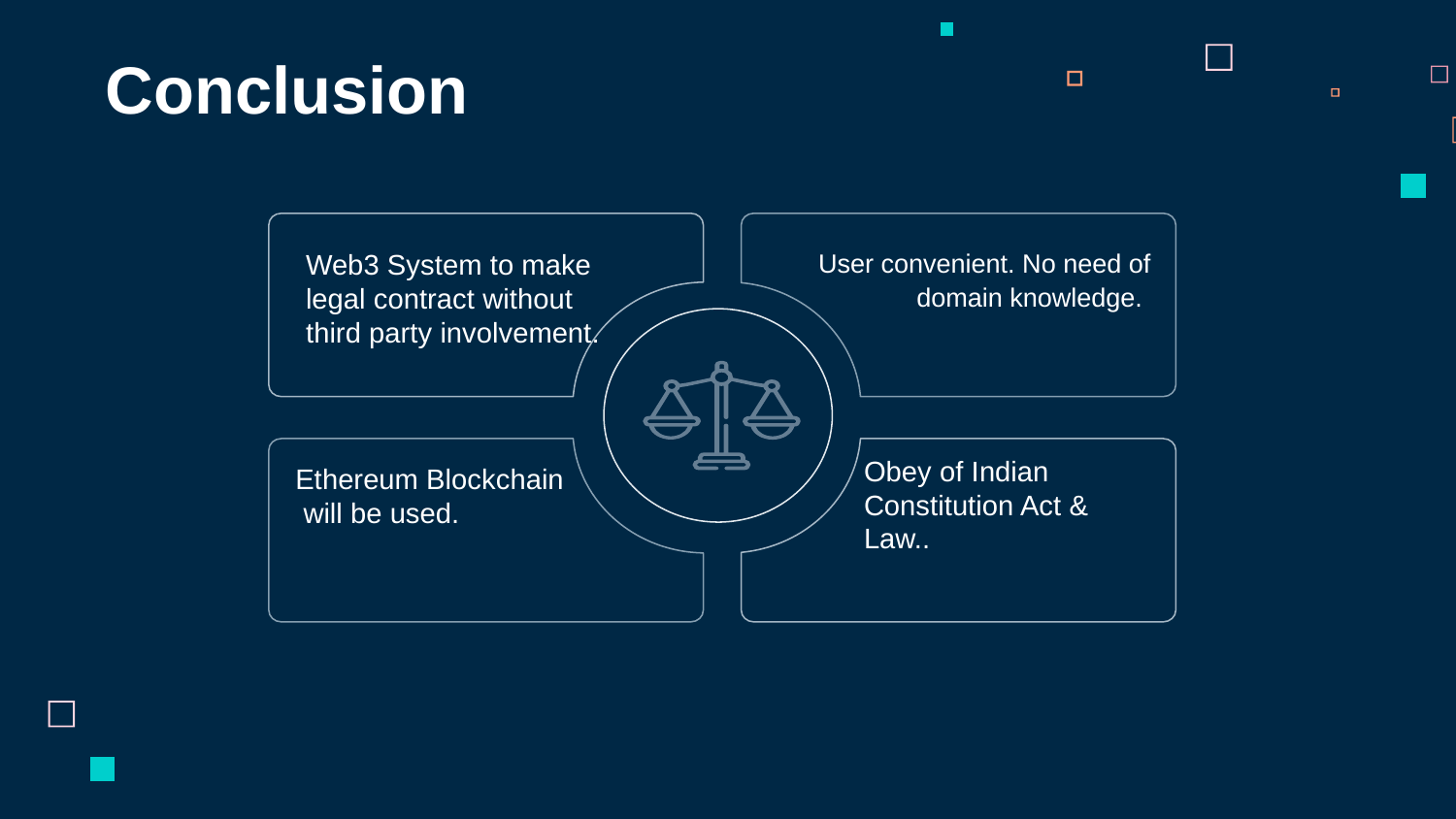

Conclusion

Web3 System to make legal contract without third party involvement.
User convenient. No need of domain knowledge.

Obey of Indian Constitution Act & Law..
Ethereum Blockchain
 will be used.